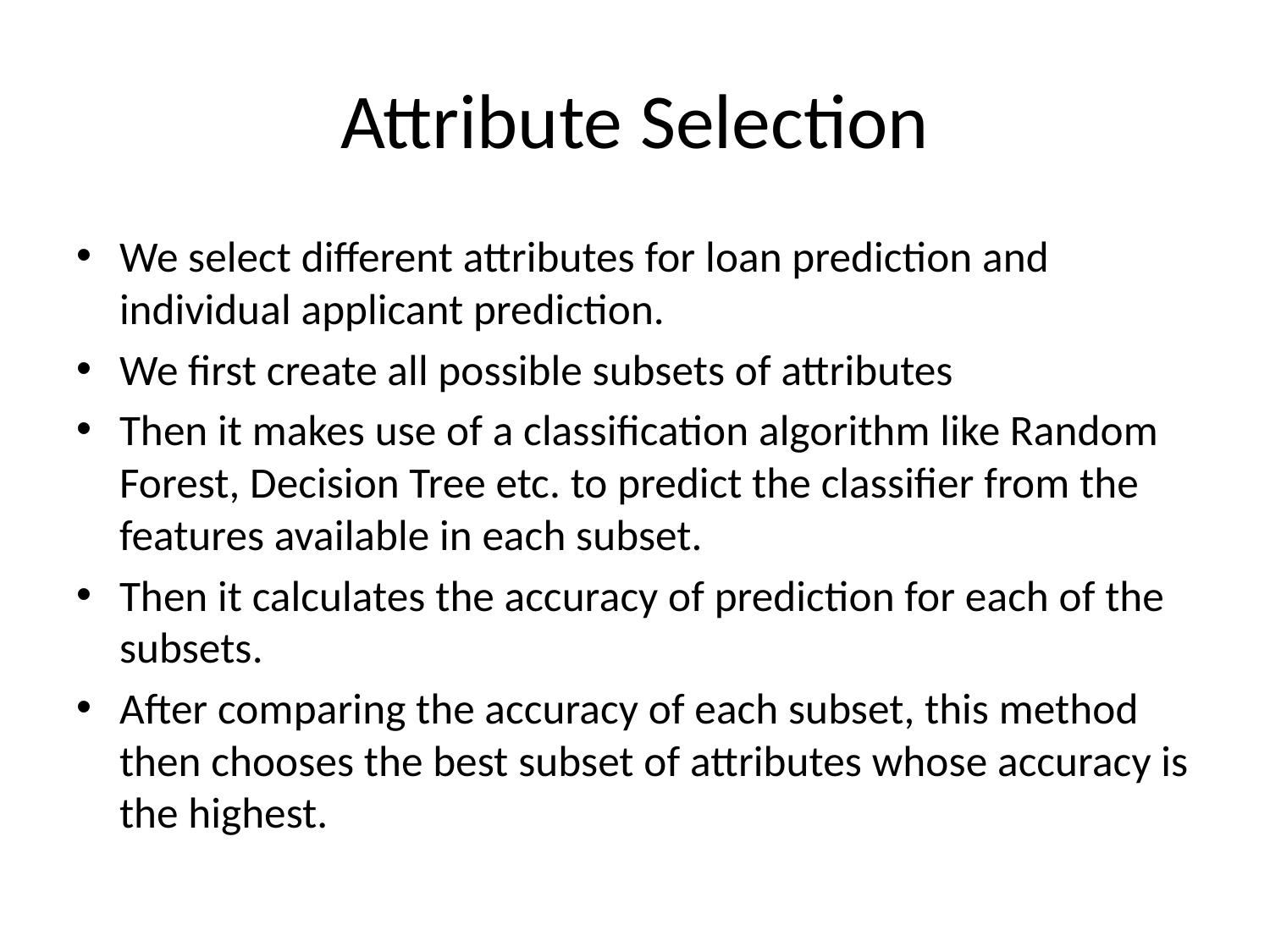

# Attribute Selection
We select different attributes for loan prediction and individual applicant prediction.
We first create all possible subsets of attributes
Then it makes use of a classification algorithm like Random Forest, Decision Tree etc. to predict the classifier from the features available in each subset.
Then it calculates the accuracy of prediction for each of the subsets.
After comparing the accuracy of each subset, this method then chooses the best subset of attributes whose accuracy is the highest.